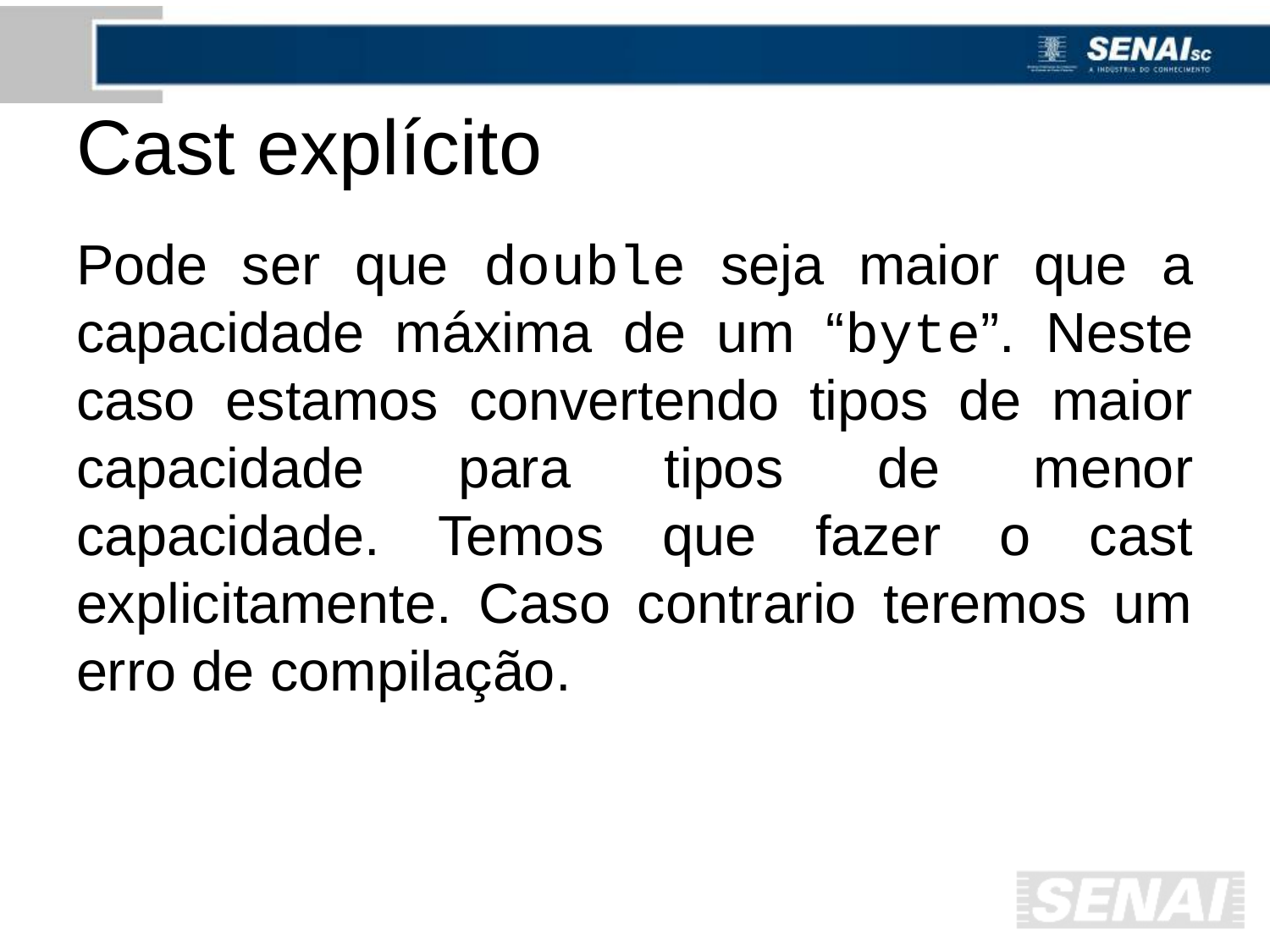

# Cast explícito
Pode ser que double seja maior que a capacidade máxima de um “byte”. Neste caso estamos convertendo tipos de maior capacidade para tipos de menor capacidade. Temos que fazer o cast explicitamente. Caso contrario teremos um erro de compilação.